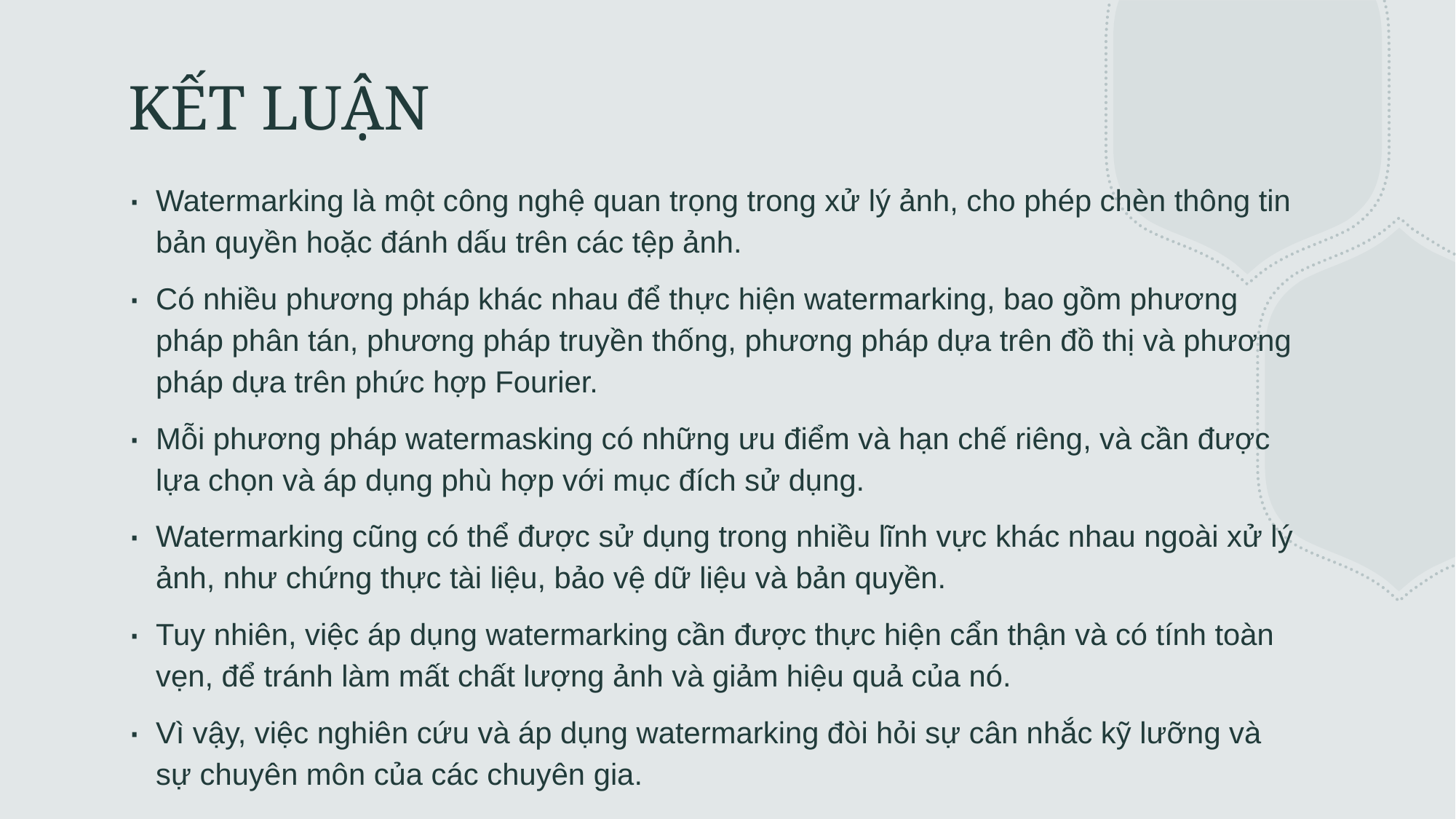

# KẾT LUẬN
Watermarking là một công nghệ quan trọng trong xử lý ảnh, cho phép chèn thông tin bản quyền hoặc đánh dấu trên các tệp ảnh.
Có nhiều phương pháp khác nhau để thực hiện watermarking, bao gồm phương pháp phân tán, phương pháp truyền thống, phương pháp dựa trên đồ thị và phương pháp dựa trên phức hợp Fourier.
Mỗi phương pháp watermasking có những ưu điểm và hạn chế riêng, và cần được lựa chọn và áp dụng phù hợp với mục đích sử dụng.
Watermarking cũng có thể được sử dụng trong nhiều lĩnh vực khác nhau ngoài xử lý ảnh, như chứng thực tài liệu, bảo vệ dữ liệu và bản quyền.
Tuy nhiên, việc áp dụng watermarking cần được thực hiện cẩn thận và có tính toàn vẹn, để tránh làm mất chất lượng ảnh và giảm hiệu quả của nó.
Vì vậy, việc nghiên cứu và áp dụng watermarking đòi hỏi sự cân nhắc kỹ lưỡng và sự chuyên môn của các chuyên gia.